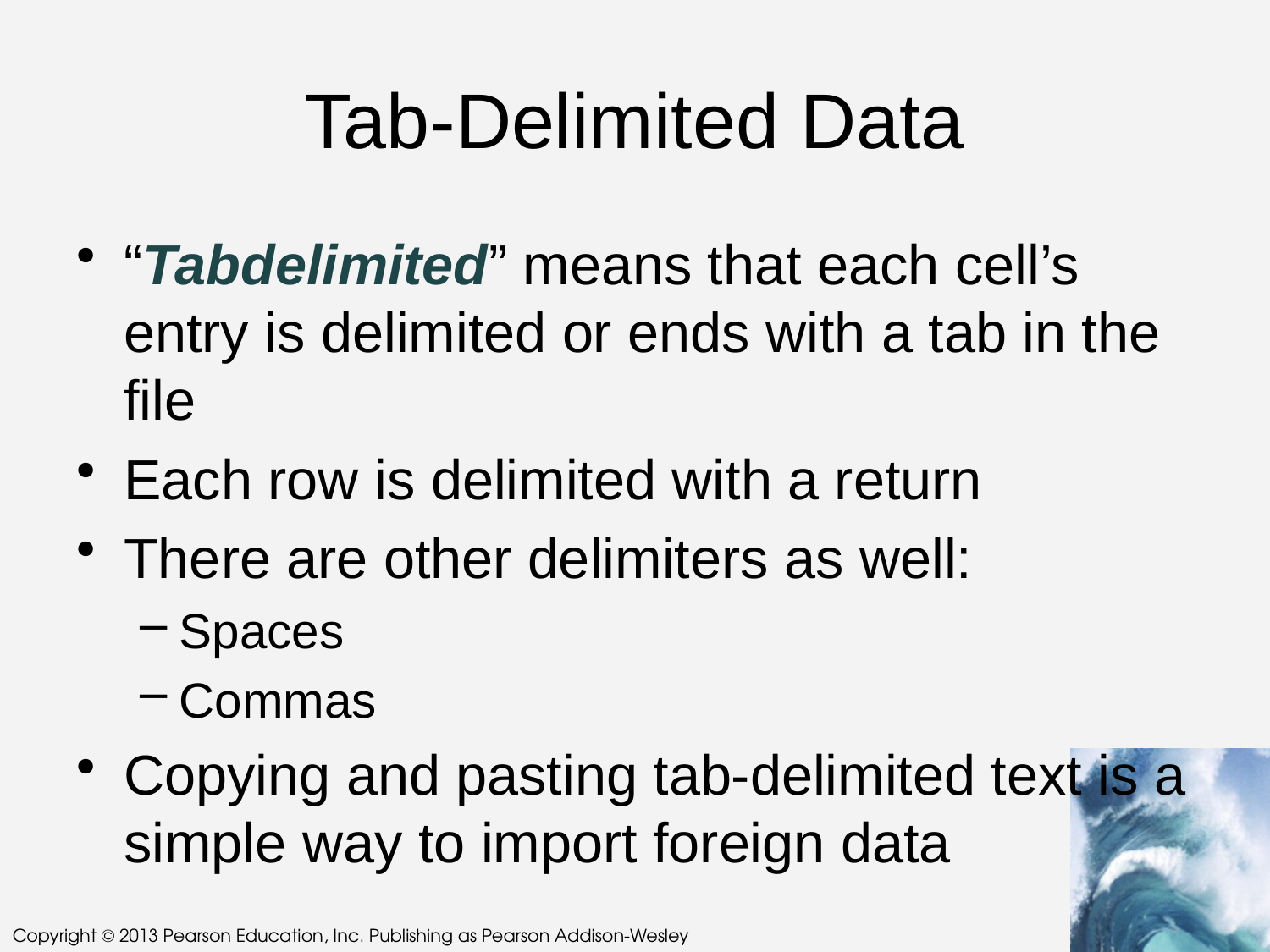

# Tab-Delimited Data
“Tabdelimited” means that each cell’s entry is delimited or ends with a tab in the file
Each row is delimited with a return
There are other delimiters as well:
Spaces
Commas
Copying and pasting tab-delimited text is a simple way to import foreign data